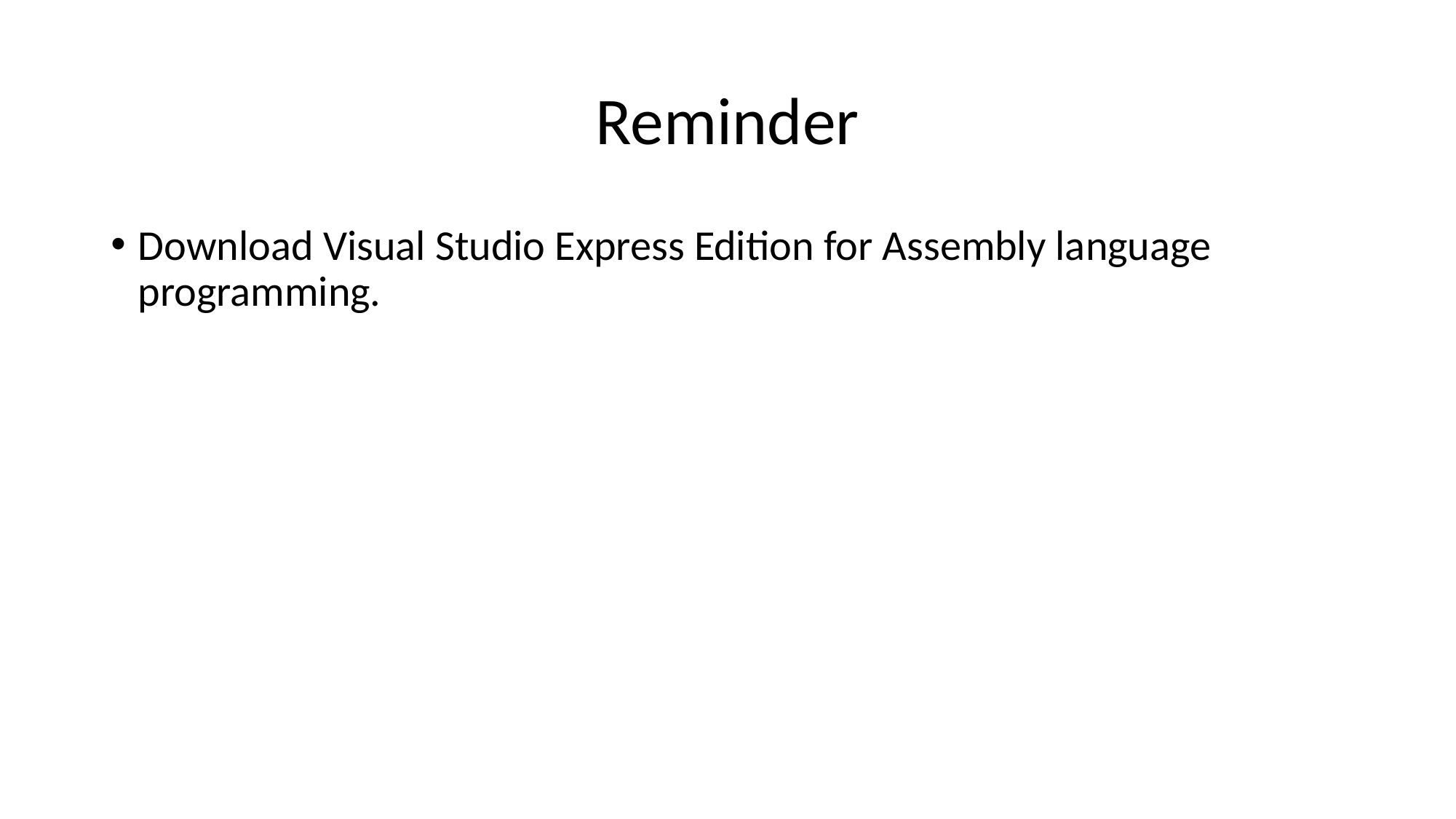

# Reminder
Download Visual Studio Express Edition for Assembly language programming.